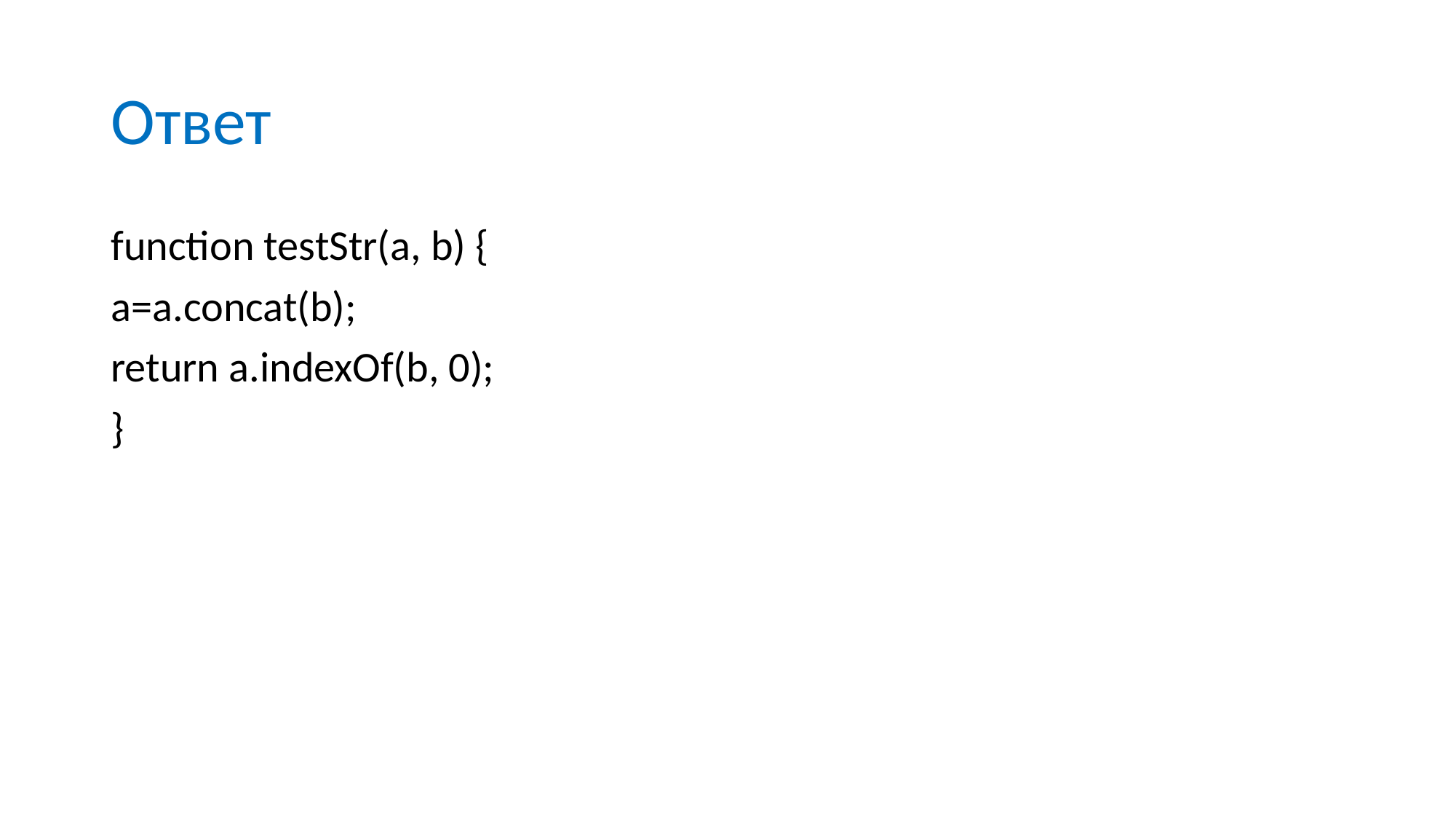

# Ответ
function testStr(a, b) {
a=a.concat(b);
return a.indexOf(b, 0);
}